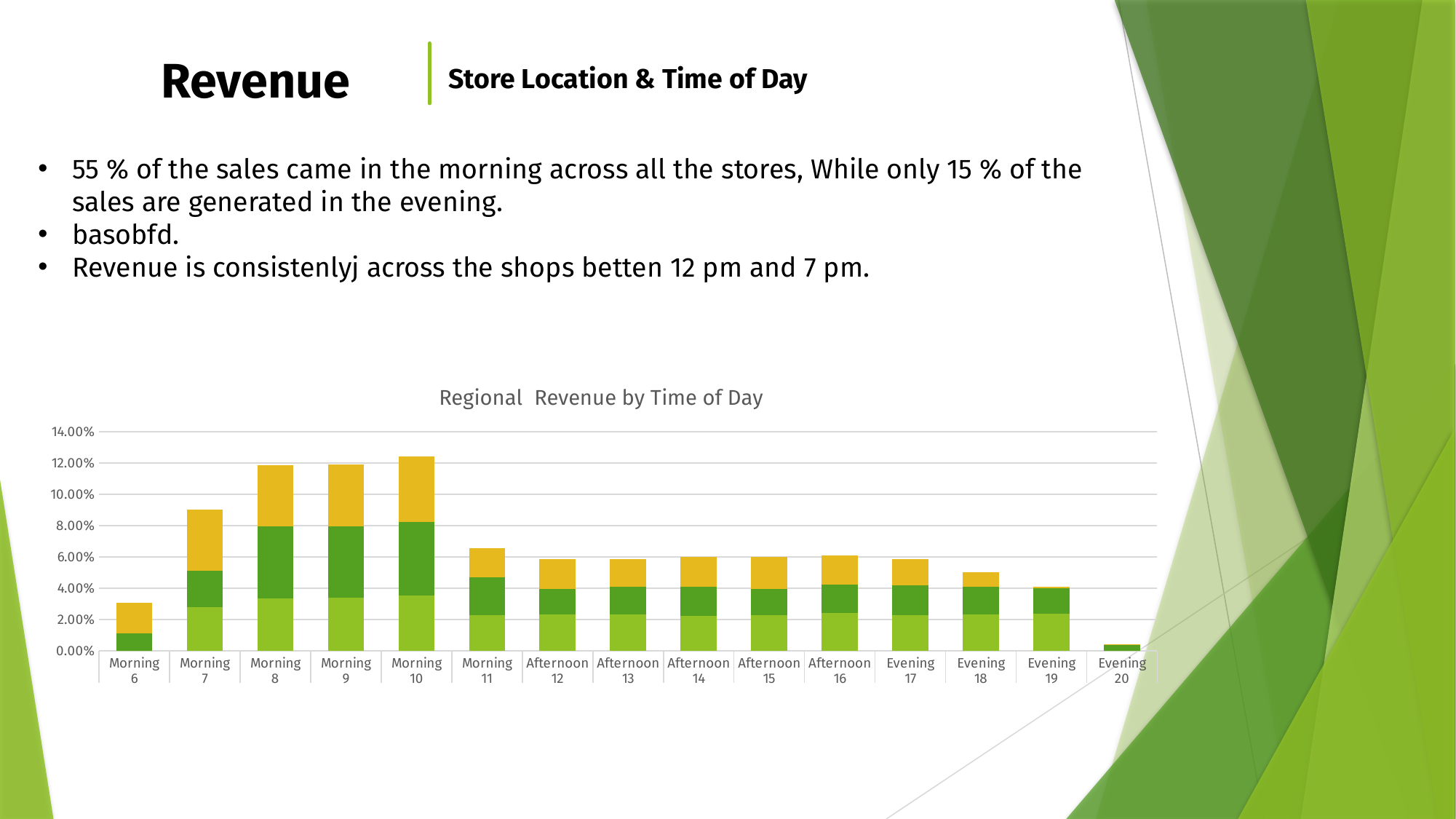

Revenue
Store Location & Time of Day
55 % of the sales came in the morning across all the stores, While only 15 % of the sales are generated in the evening.
basobfd.
Revenue is consistenlyj across the shops betten 12 pm and 7 pm.

### Chart: Regional  Revenue by Time of Day

| Category | Astoria | Hell's Kitchen | Lower Manhattan |
|---|---|---|---|
| Morning | 0.0 | 0.011239571876928029 | 0.01956865795756324 |
| Morning | 0.028038573996083584 | 0.0231698811663403 | 0.038842243622414764 |
| Morning | 0.0333029319455994 | 0.04633305614420988 | 0.03875506317229539 |
| Morning | 0.03408755599667373 | 0.045380777381367525 | 0.0396603986158427 |
| Morning | 0.03548244319858365 | 0.046654953190804475 | 0.04222886880012876 |
| Morning | 0.022888221250570027 | 0.024128866117653372 | 0.018475549236835753 |
| Afternoon | 0.023055875962338046 | 0.016376512245500147 | 0.01896510099519837 |
| Afternoon | 0.02317658735481102 | 0.017603744735642052 | 0.017657394243407818 |
| Afternoon | 0.022257839534322272 | 0.018468843048365033 | 0.019179699026261435 |
| Afternoon | 0.022955283135277234 | 0.016799002119155557 | 0.020460581024169103 |
| Afternoon | 0.024135572306124092 | 0.018046353174709623 | 0.01879744628343035 |
| Evening | 0.022814453177392096 | 0.01889803911049116 | 0.01693312588856997 |
| Evening | 0.023223530674106065 | 0.0174897395316398 | 0.009569730947718555 |
| Evening | 0.023907561898119586 | 0.016108264706671316 | 0.0008382735588400976 |
| Evening | 0.0 | 0.0035408675125405725 | 0.0005029641353040586 |